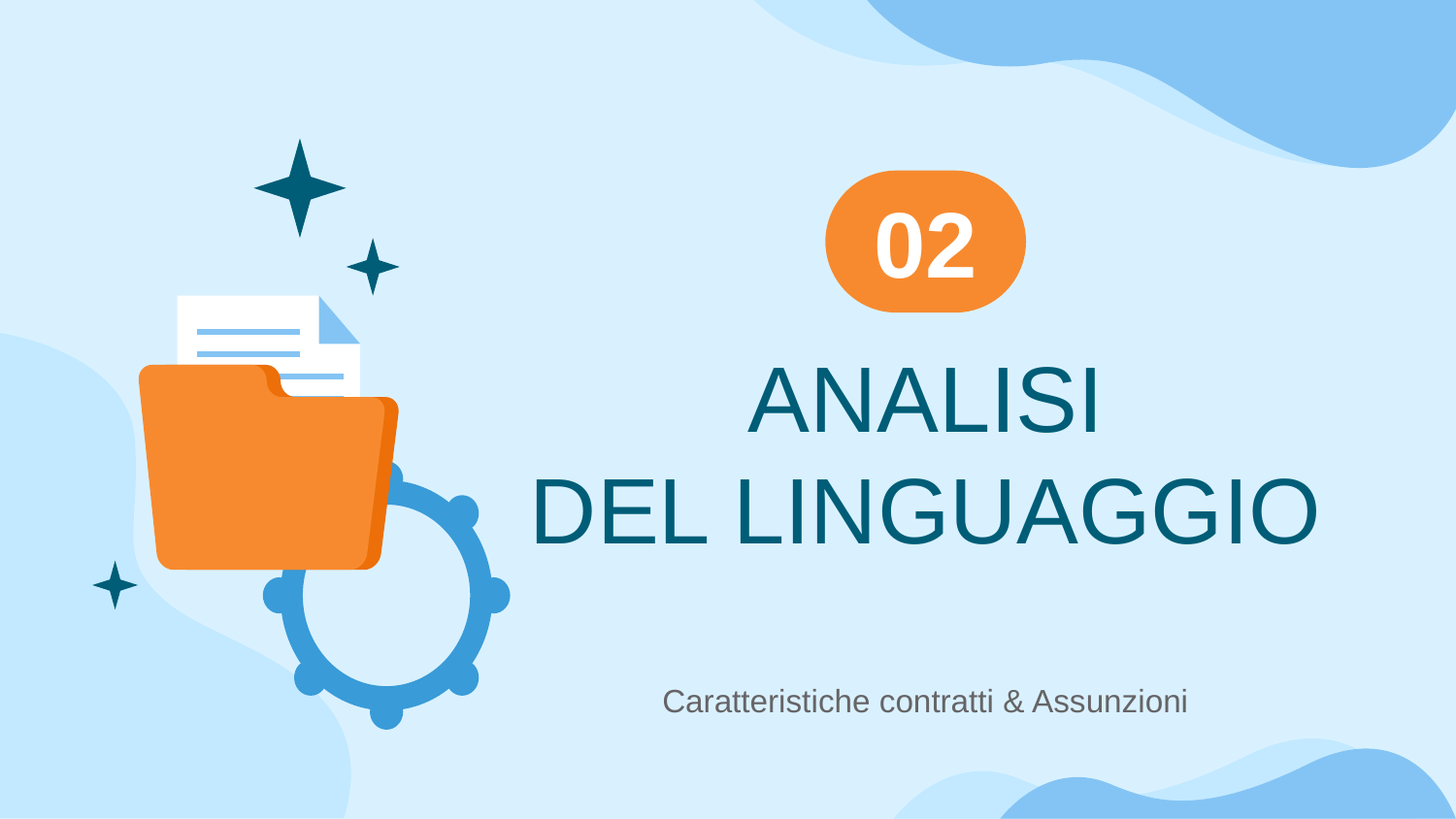

02
# ANALISI DEL LINGUAGGIO
Caratteristiche contratti & Assunzioni